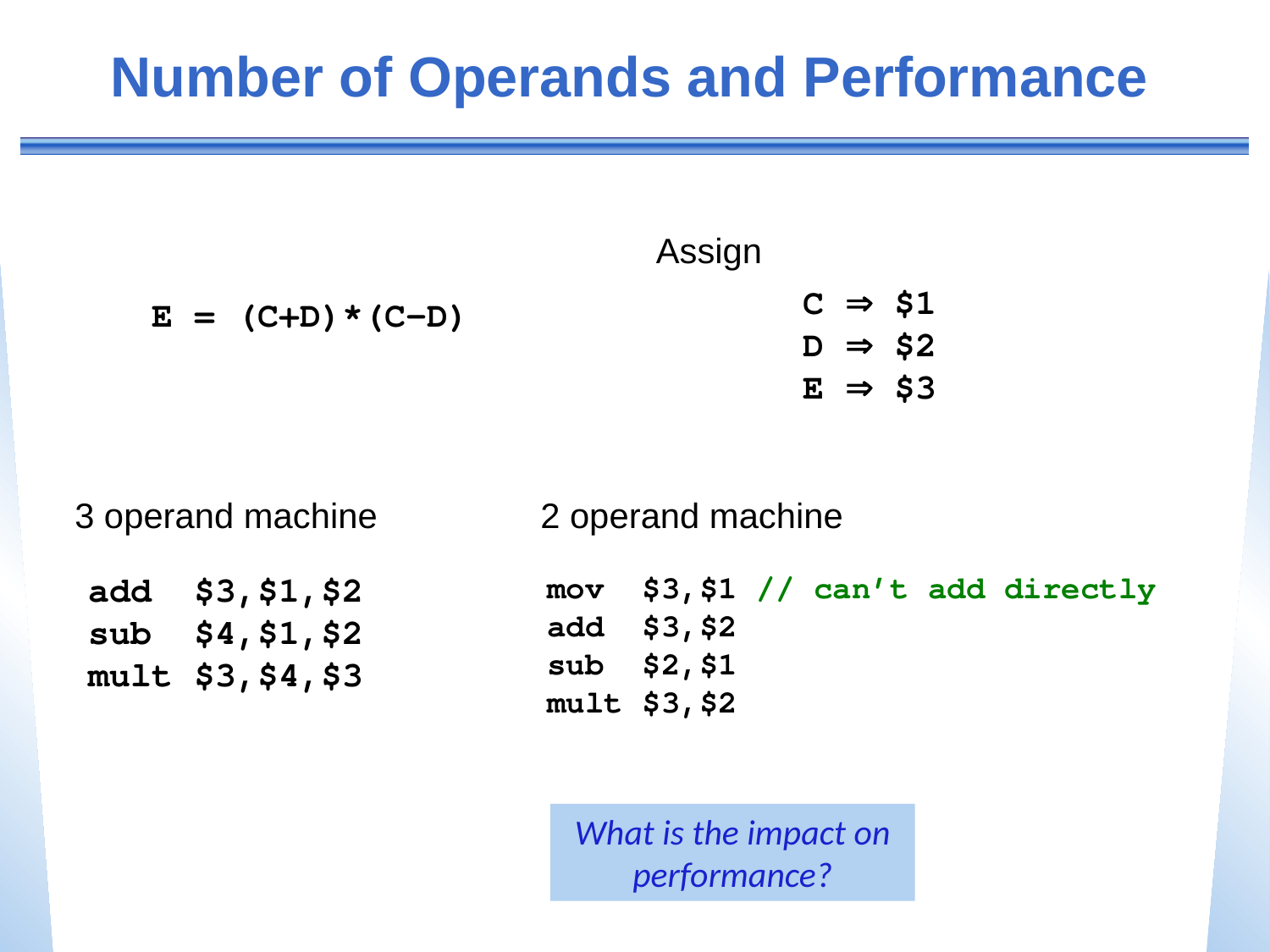

# Number of Operands and Performance
Assign
C ⇒ $1
D ⇒ $2
E ⇒ $3
E = (C+D)*(C-D)
3 operand machine
2 operand machine
add  $3,$1,$2
sub  $4,$1,$2
mult $3,$4,$3
mov  $3,$1 // can’t add directly
add  $3,$2
sub  $2,$1
mult $3,$2
What is the impact on performance?